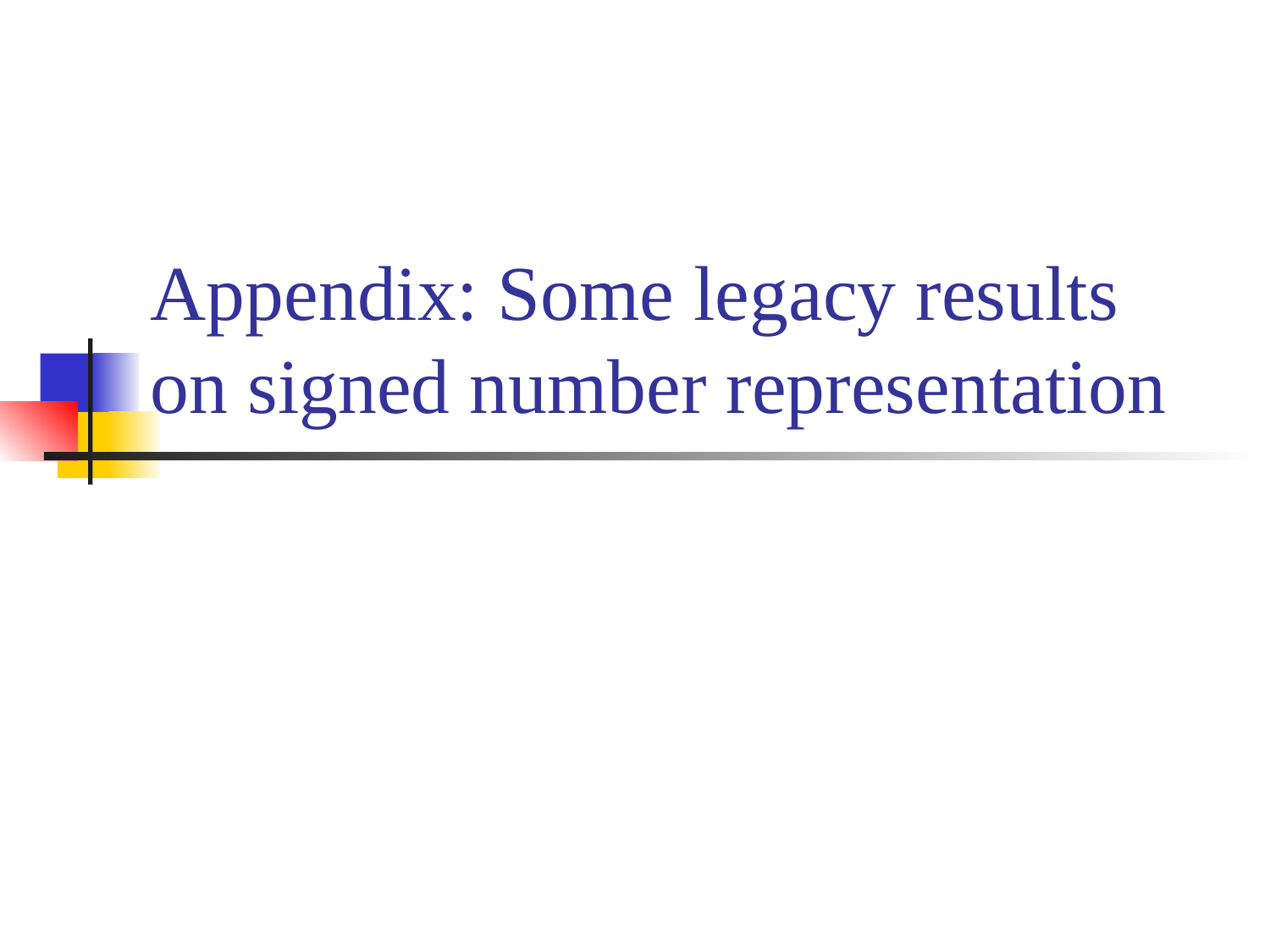

# Appendix: Some legacy results on signed number representation